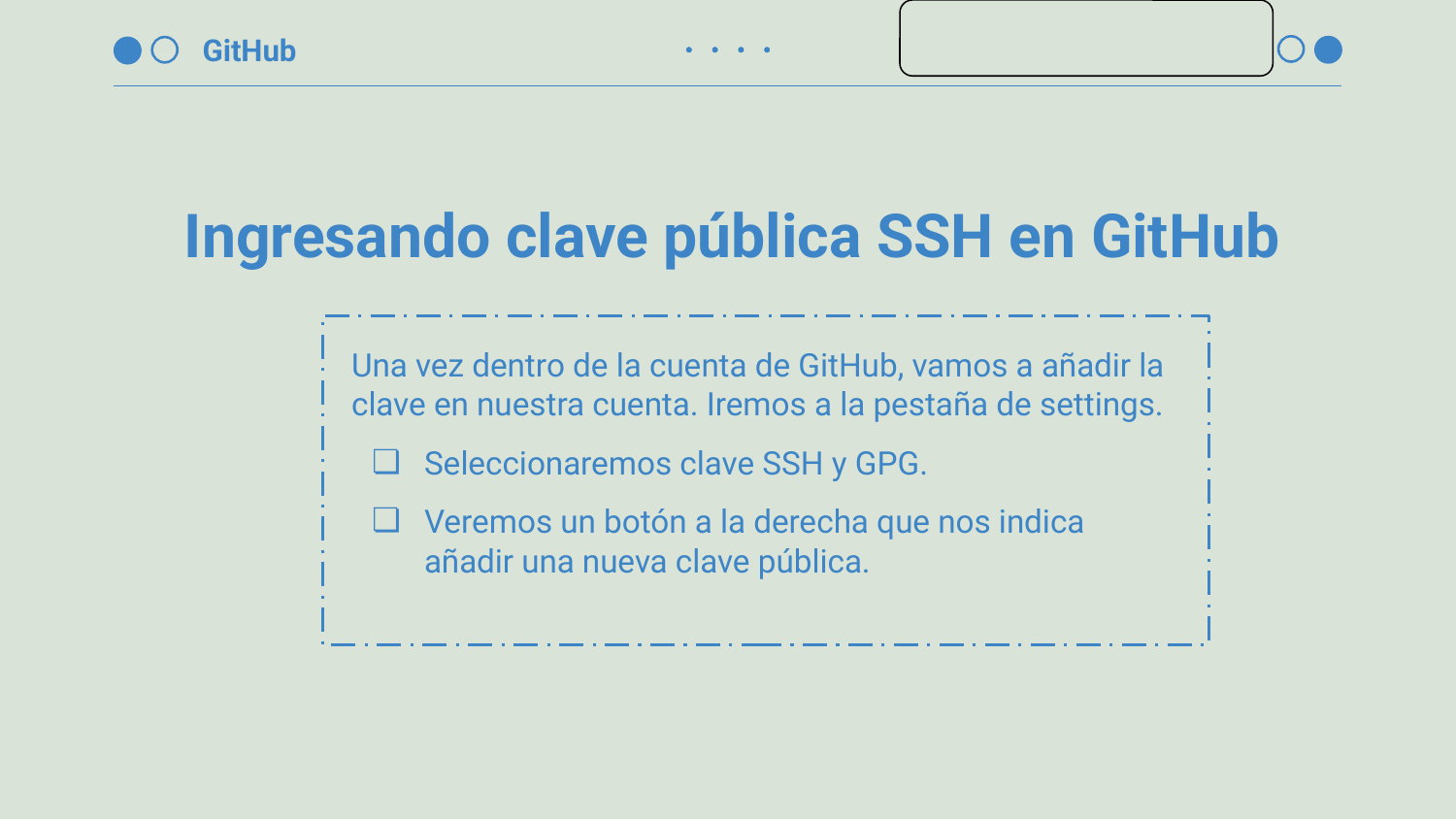

# Ingresando clave pública SSH en GitHub
Una vez dentro de la cuenta de GitHub, vamos a añadir la clave en nuestra cuenta. Iremos a la pestaña de settings.
Seleccionaremos clave SSH y GPG.
Veremos un botón a la derecha que nos indica añadir una nueva clave pública.